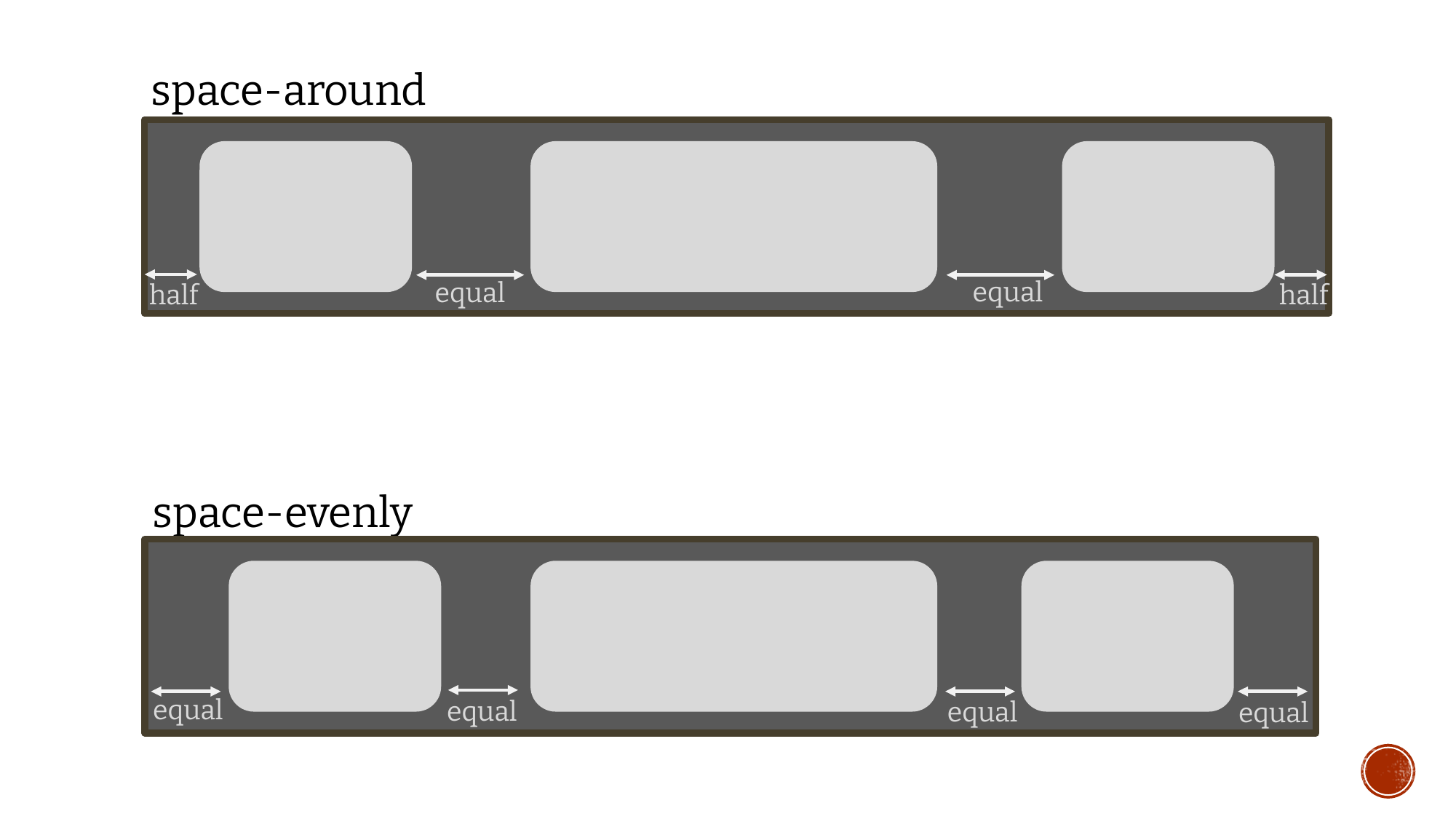

space-around

equal
equal
half
half
space-evenly

equal
equal
equal
equal